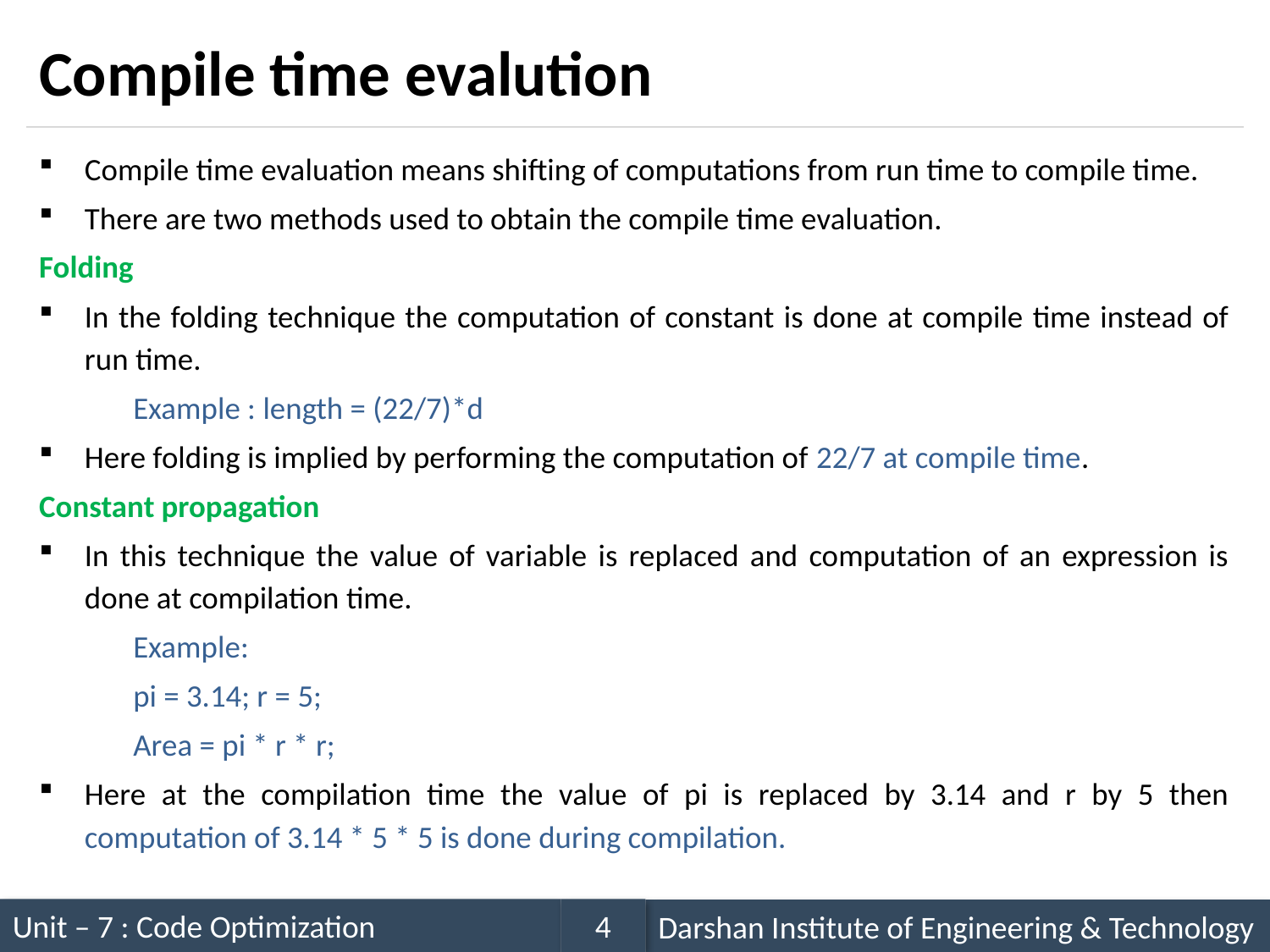

# Compile time evalution
Compile time evaluation means shifting of computations from run time to compile time.
There are two methods used to obtain the compile time evaluation.
Folding
In the folding technique the computation of constant is done at compile time instead of run time.
	Example : length = (22/7)*d
Here folding is implied by performing the computation of 22/7 at compile time.
Constant propagation
In this technique the value of variable is replaced and computation of an expression is done at compilation time.
	Example:
	pi = 3.14; r = 5;
	Area = pi * r * r;
Here at the compilation time the value of pi is replaced by 3.14 and r by 5 then computation of 3.14 * 5 * 5 is done during compilation.